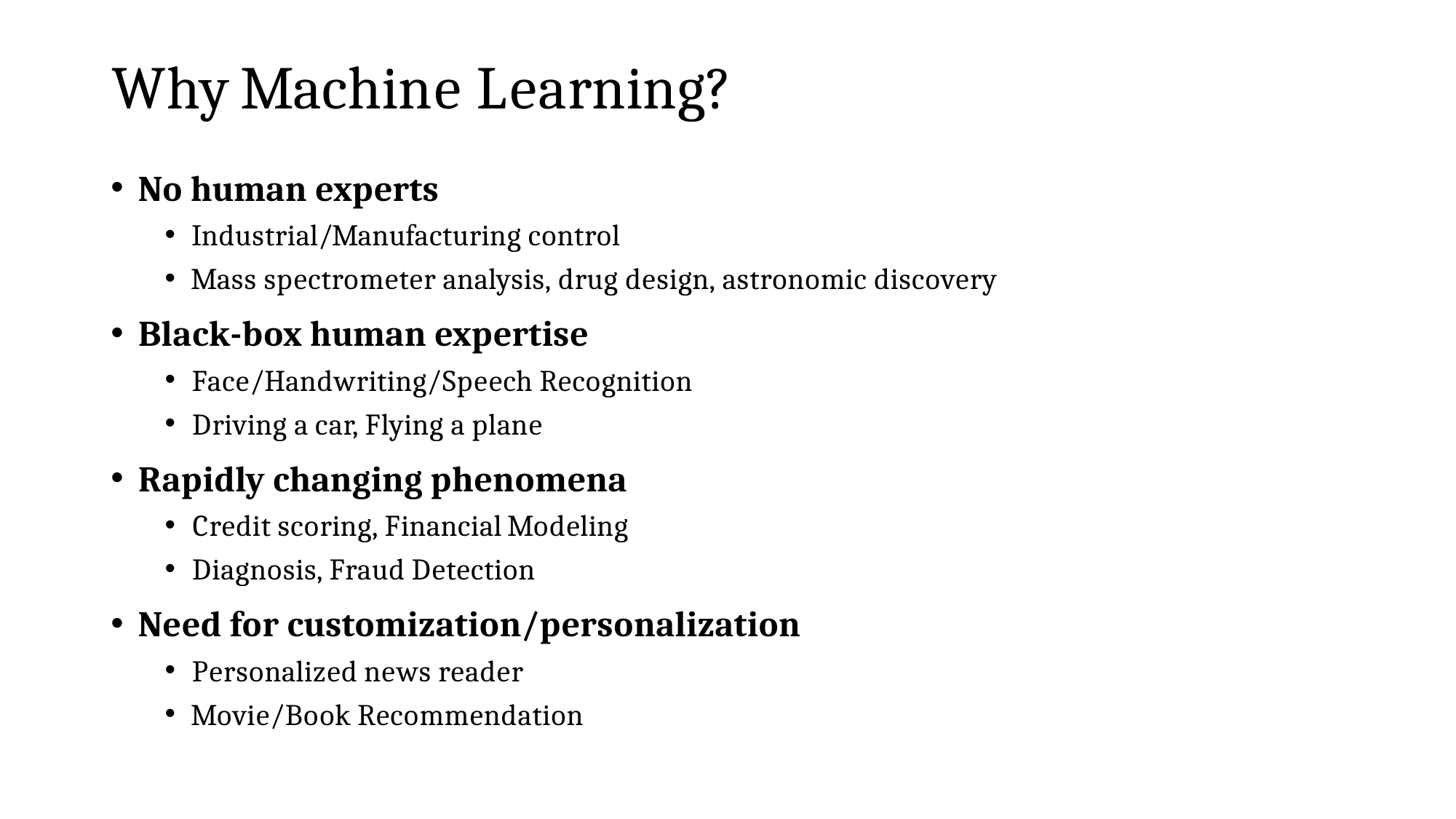

# Why Machine Learning?
No human experts
Industrial/Manufacturing control
Mass spectrometer analysis, drug design, astronomic discovery
Black-box human expertise
Face/Handwriting/Speech Recognition
Driving a car, Flying a plane
Rapidly changing phenomena
Credit scoring, Financial Modeling
Diagnosis, Fraud Detection
Need for customization/personalization
Personalized news reader
Movie/Book Recommendation